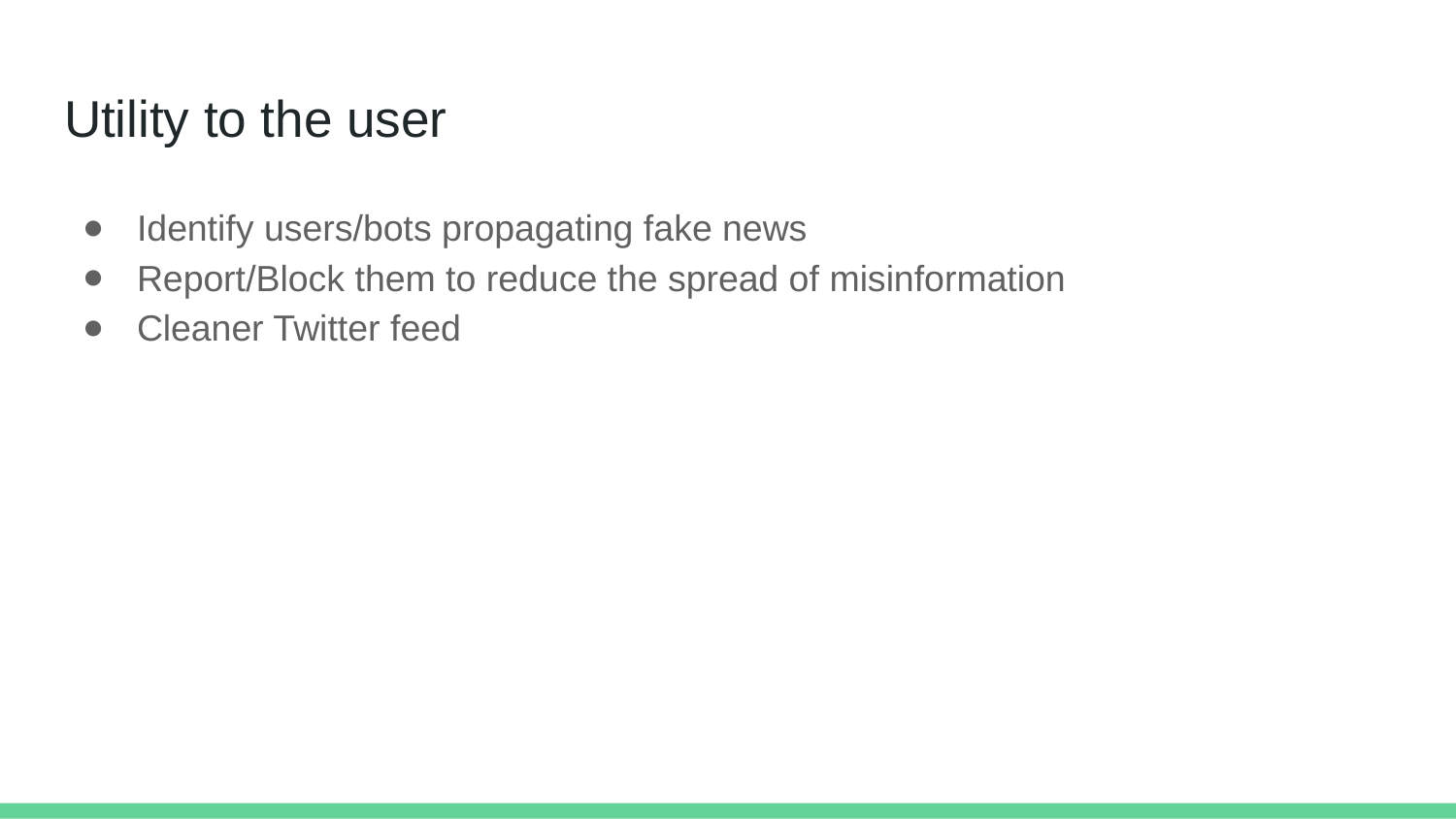

# Utility to the user
Identify users/bots propagating fake news
Report/Block them to reduce the spread of misinformation
Cleaner Twitter feed